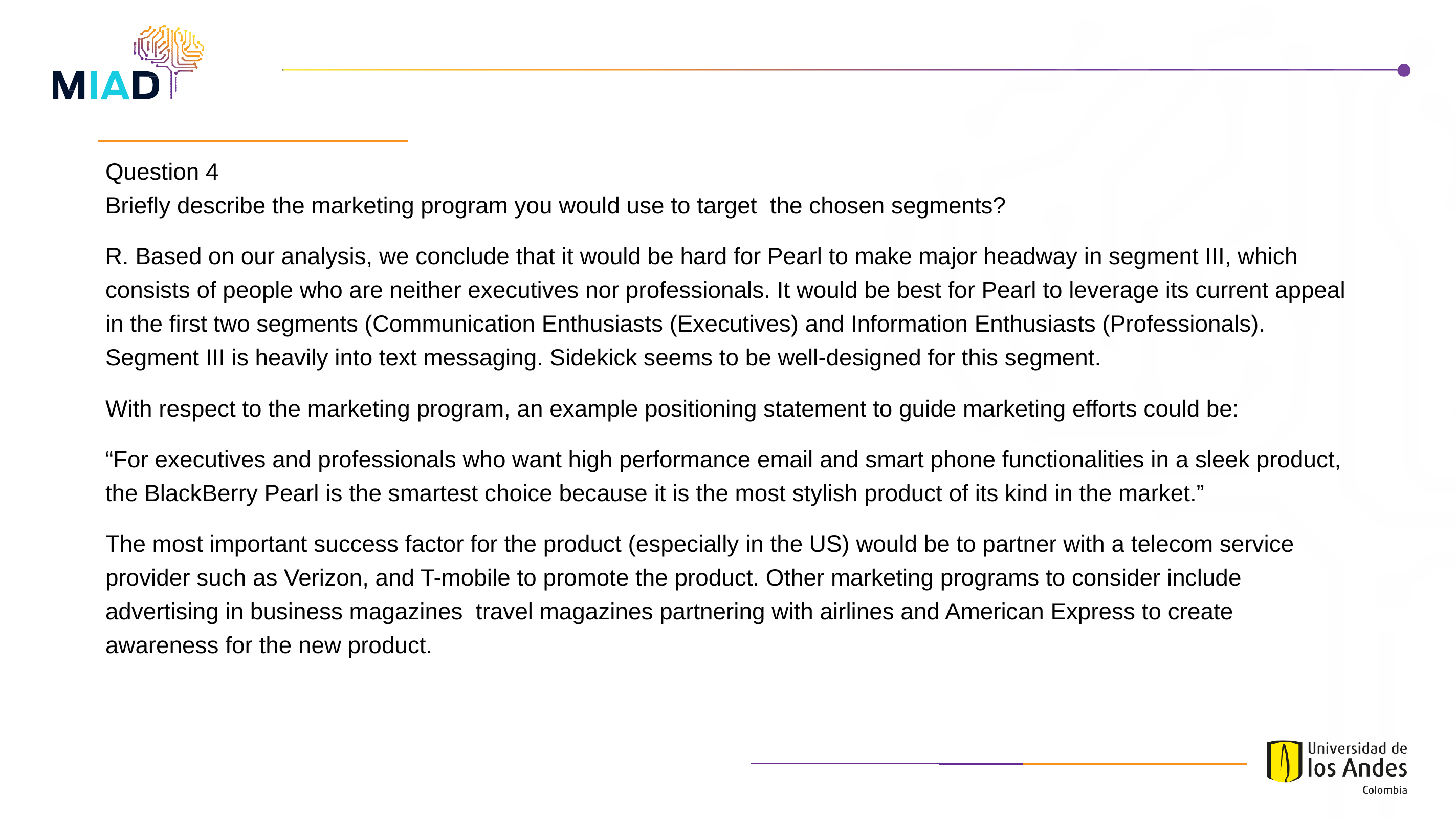

Question 4
Briefly describe the marketing program you would use to target  the chosen segments?
R. Based on our analysis, we conclude that it would be hard for Pearl to make major headway in segment III, which consists of people who are neither executives nor professionals. It would be best for Pearl to leverage its current appeal in the first two segments (Communication Enthusiasts (Executives) and Information Enthusiasts (Professionals). Segment III is heavily into text messaging. Sidekick seems to be well-designed for this segment.
With respect to the marketing program, an example positioning statement to guide marketing efforts could be:
“For executives and professionals who want high performance email and smart phone functionalities in a sleek product, the BlackBerry Pearl is the smartest choice because it is the most stylish product of its kind in the market.”
The most important success factor for the product (especially in the US) would be to partner with a telecom service provider such as Verizon, and T-mobile to promote the product. Other marketing programs to consider include advertising in business magazines  travel magazines partnering with airlines and American Express to create awareness for the new product.